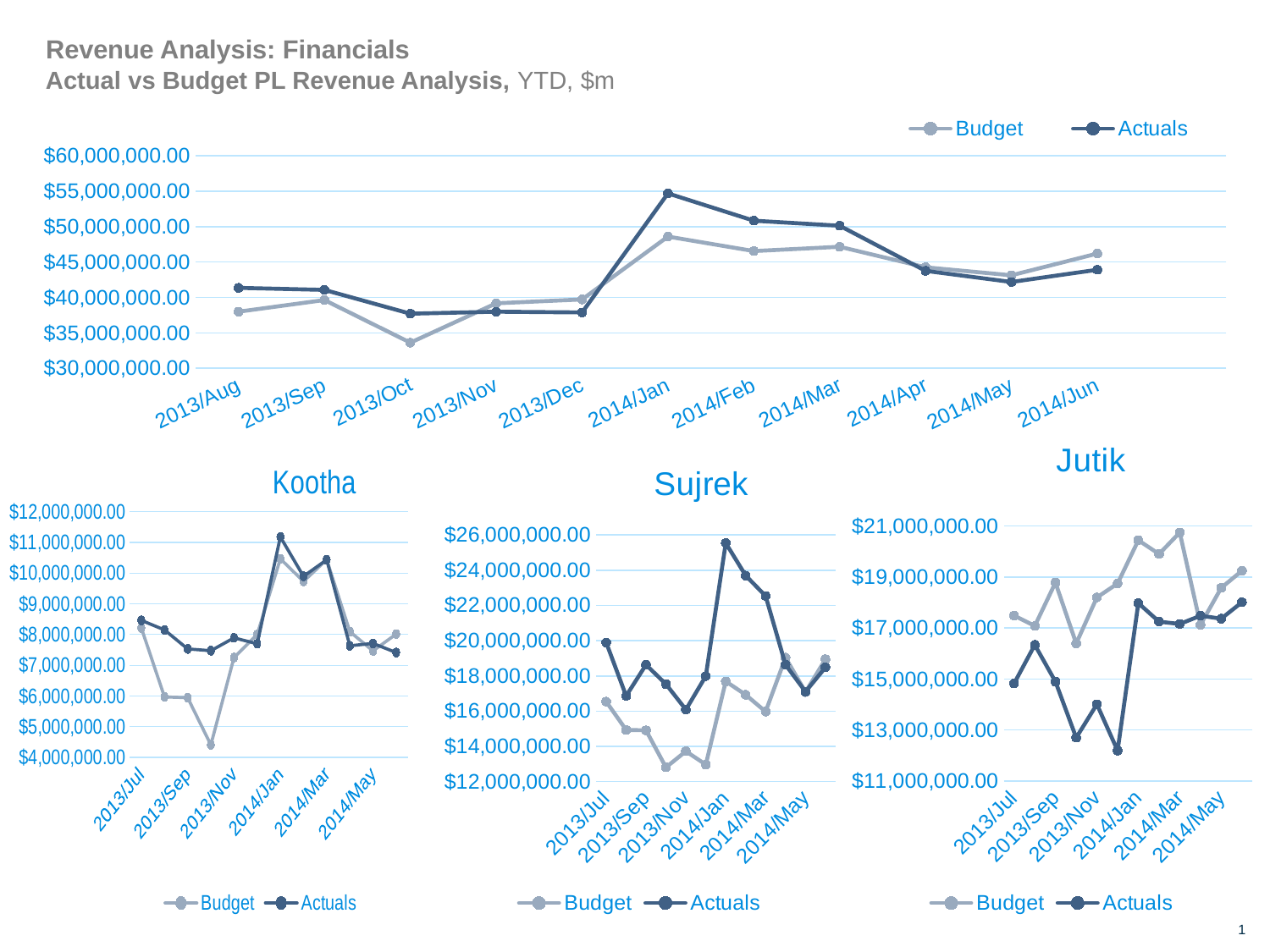

# Revenue Analysis: Financials
Actual vs Budget PL Revenue Analysis, YTD, $m

### Chart

| Category | Budget | Actuals |
|---|---|---|
| 2013/Aug | 37985078.34 | 41352612.92 |
| 2013/Sep | 39634663.37 | 41061301.68 |
| 2013/Oct | 33611767.19 | 37704400.92 |
| 2013/Nov | 39174034.29 | 37987218.09 |
| 2013/Dec | 39715344.68 | 37884541.24 |
| 2014/Jan | 48595312.14 | 54693279.08 |
| 2014/Feb | 46554943.36 | 50838283.93 |
| 2014/Mar | 47155447.08 | 50128489.95 |
| 2014/Apr | 44259143.86 | 43751729.42 |
| 2014/May | 43122999.58 | 42181248.7 |
| 2014/Jun | 46202153.02 | 43906729.97 |

### Chart: Jutik

| Category | Budget | Actuals |
|---|---|---|
| 2013/Jul | 17486457.32 | 14823183.89 |
| 2013/Aug | 17080683.32 | 16339448.65 |
| 2013/Sep | 18779074.32 | 14895162.68 |
| 2013/Oct | 16393725.94 | 12698823.35 |
| 2013/Nov | 18198123.94 | 14008587.45 |
| 2013/Dec | 18745041.94 | 12192418.84 |
| 2014/Jan | 20438972.94 | 17974980.3 |
| 2014/Feb | 19896925.94 | 17248286.52 |
| 2014/Mar | 20741539.48 | 17157766.7 |
| 2014/Apr | 17125160.94 | 17481320.02 |
| 2014/May | 18572607.94 | 17365877.74 |
| 2014/Jun | 19240921.94 | 18008731.18 |

### Chart: Kootha

| Category | Budget | Actuals |
|---|---|---|
| 2013/Jul | 8213375.7 | 8460389.84 |
| 2013/Aug | 5968279.7 | 8149859.7 |
| 2013/Sep | 5943759.7 | 7531701.29 |
| 2013/Oct | 4405551.23 | 7473771.81 |
| 2013/Nov | 7250656.23 | 7892157.04 |
| 2013/Dec | 8001217.23 | 7699347.65 |
| 2014/Jan | 10464692.23 | 11178158.37 |
| 2014/Feb | 9728864.23 | 9894599.2 |
| 2014/Mar | 10439474.23 | 10434056.43 |
| 2014/Apr | 8093996.23 | 7635103.09 |
| 2014/May | 7467847.23 | 7710730.18 |
| 2014/Jun | 8015833.23 | 7415391.34 |

### Chart: Sujrek

| Category | Budget | Actuals |
|---|---|---|
| 2013/Jul | 16539850.56 | 19894012.74 |
| 2013/Aug | 14936115.32 | 16863304.57 |
| 2013/Sep | 14911829.35 | 18634437.71 |
| 2013/Oct | 12812490.02 | 17531805.76 |
| 2013/Nov | 13725254.12 | 16086473.6 |
| 2013/Dec | 12969085.51 | 17992774.75 |
| 2014/Jan | 17691646.97 | 25540140.41 |
| 2014/Feb | 16929153.19 | 23695398.21 |
| 2014/Mar | 15974433.37 | 22536666.82 |
| 2014/Apr | 19039986.69 | 18635306.31 |
| 2014/May | 17082544.41 | 17104640.78 |
| 2014/Jun | 18945397.85 | 18482607.45 |